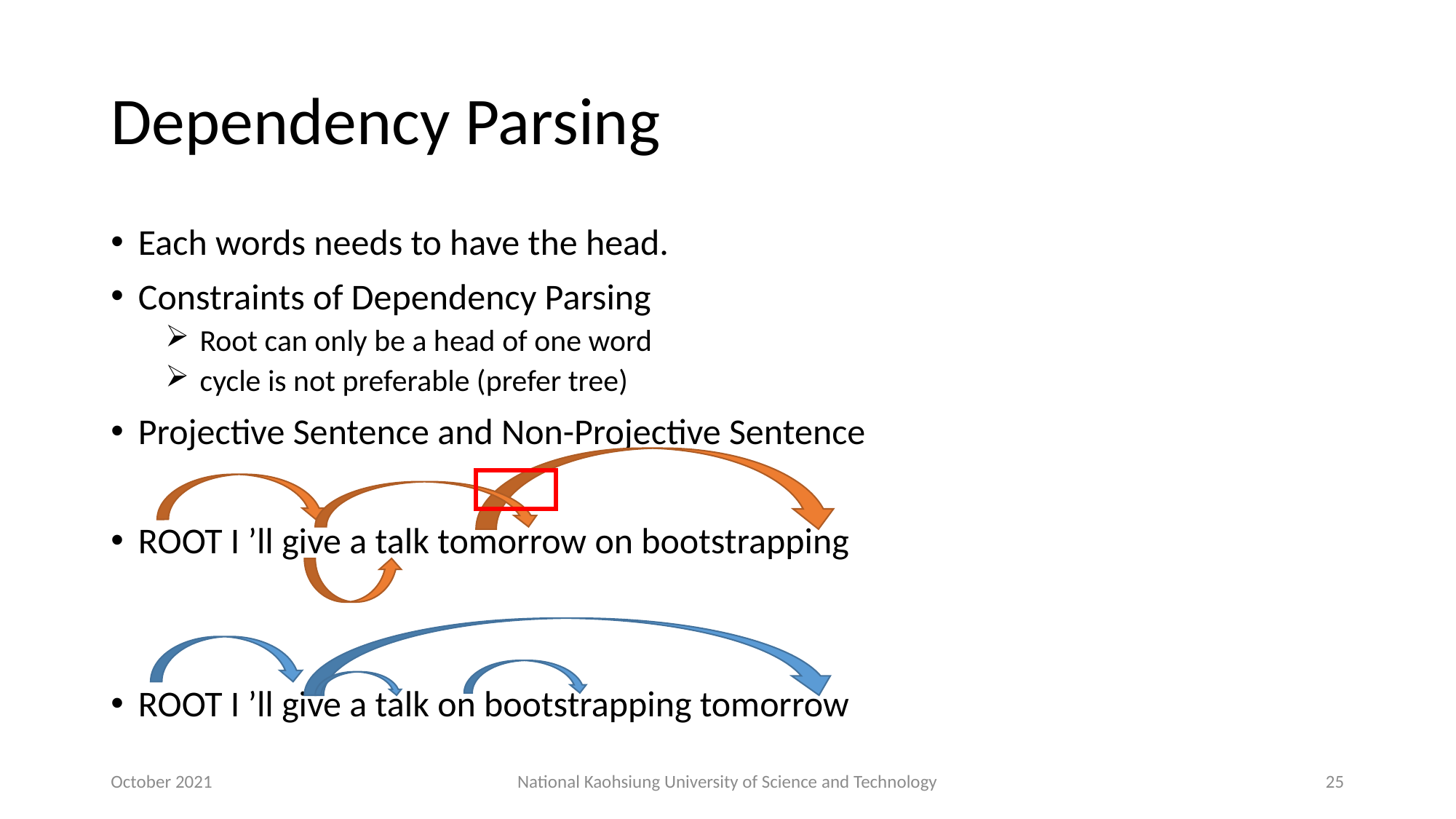

# Dependency Parsing
Each words needs to have the head.
Constraints of Dependency Parsing
 Root can only be a head of one word
 cycle is not preferable (prefer tree)
Projective Sentence and Non-Projective Sentence

ROOT I ’ll give a talk tomorrow on bootstrapping

ROOT I ’ll give a talk on bootstrapping tomorrow

October 2021
National Kaohsiung University of Science and Technology
25